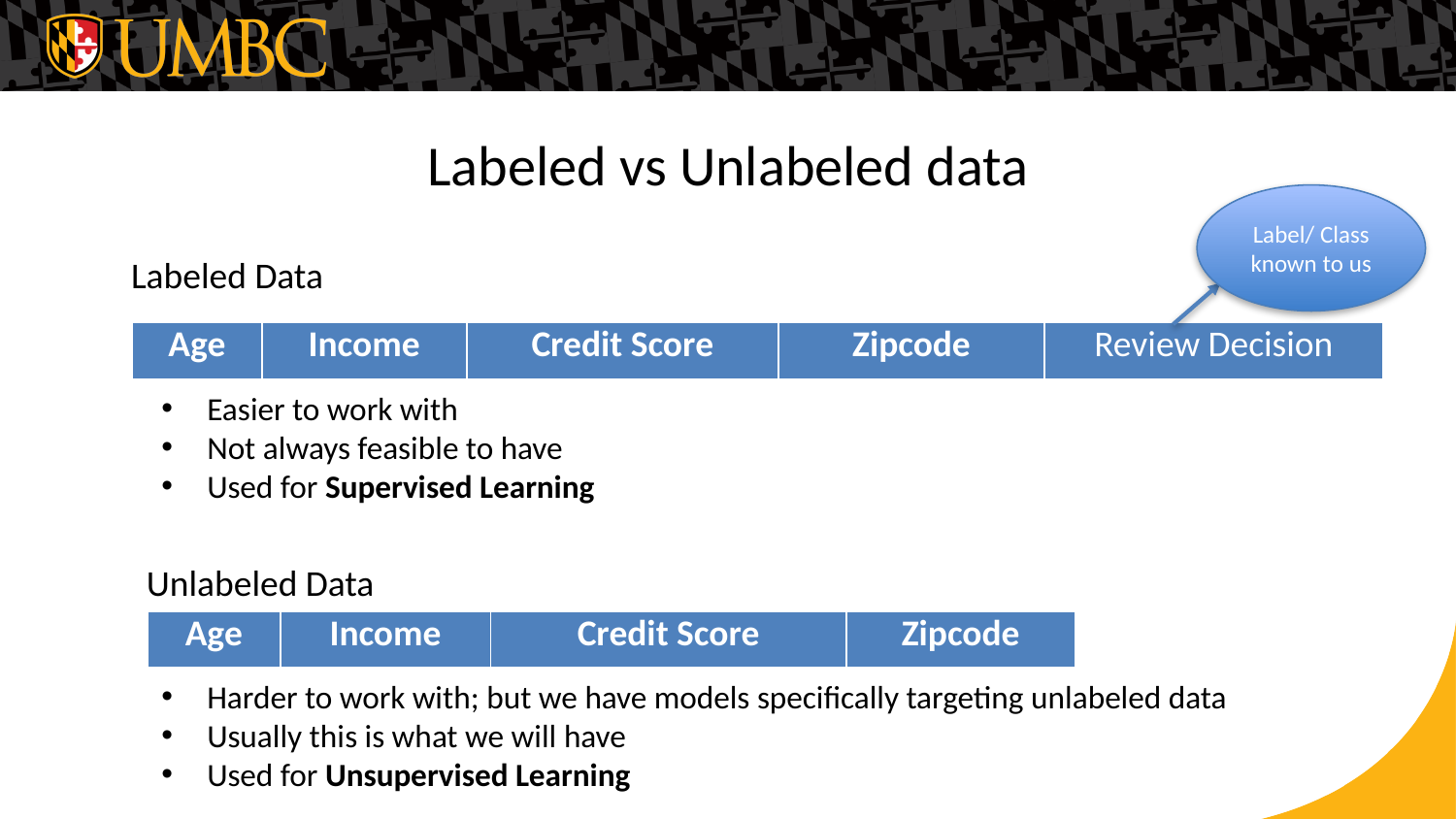

# Labeled vs Unlabeled data
Label/ Class known to us
Labeled Data
| Age | Income | Credit Score | Zipcode | Review Decision |
| --- | --- | --- | --- | --- |
Easier to work with
Not always feasible to have
Used for Supervised Learning
Unlabeled Data
| Age | Income | Credit Score | Zipcode |
| --- | --- | --- | --- |
Harder to work with; but we have models specifically targeting unlabeled data
Usually this is what we will have
Used for Unsupervised Learning